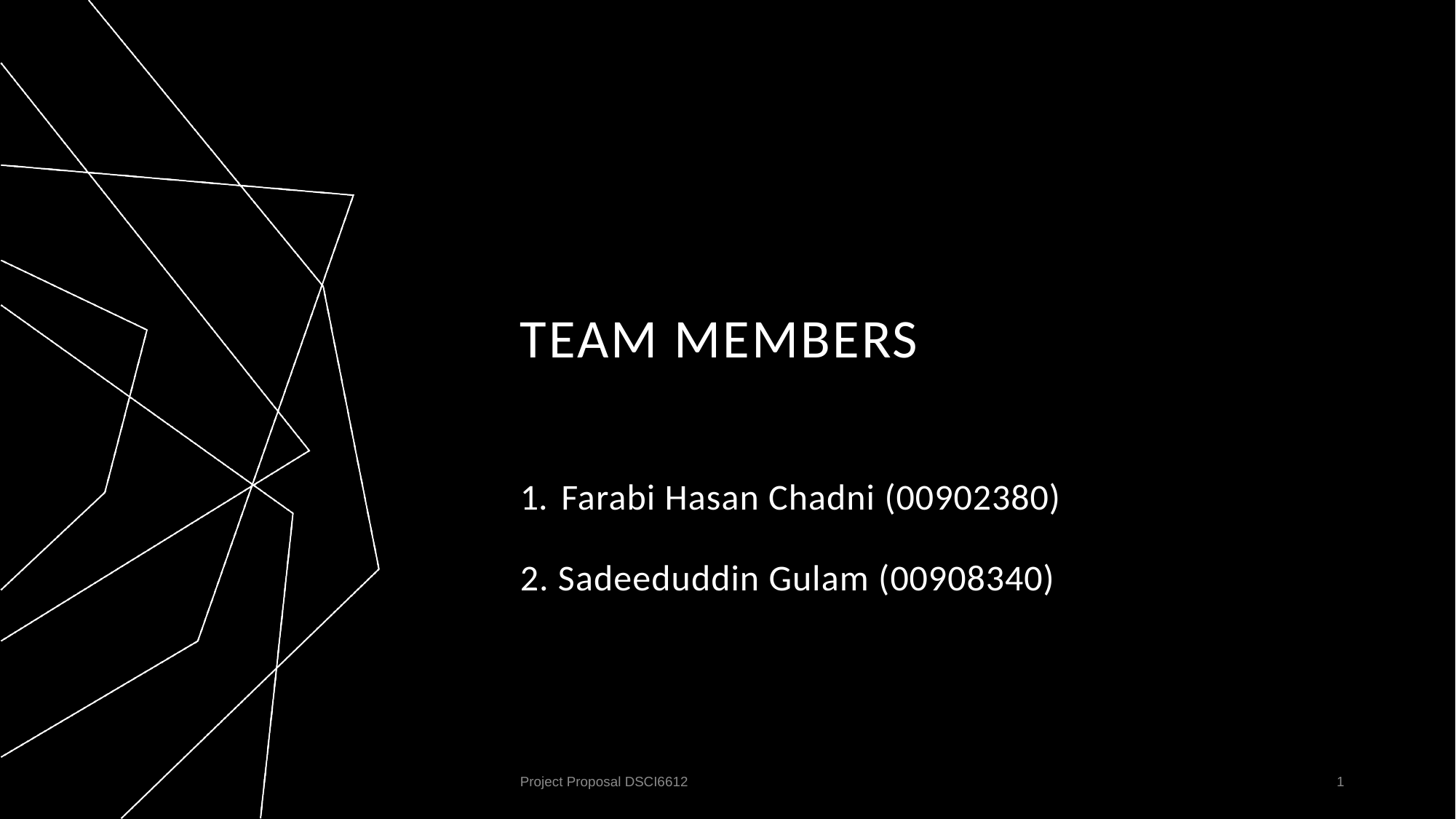

# Team Members
Farabi Hasan Chadni (00902380)
2. Sadeeduddin Gulam (00908340)

Project Proposal DSCI6612
1